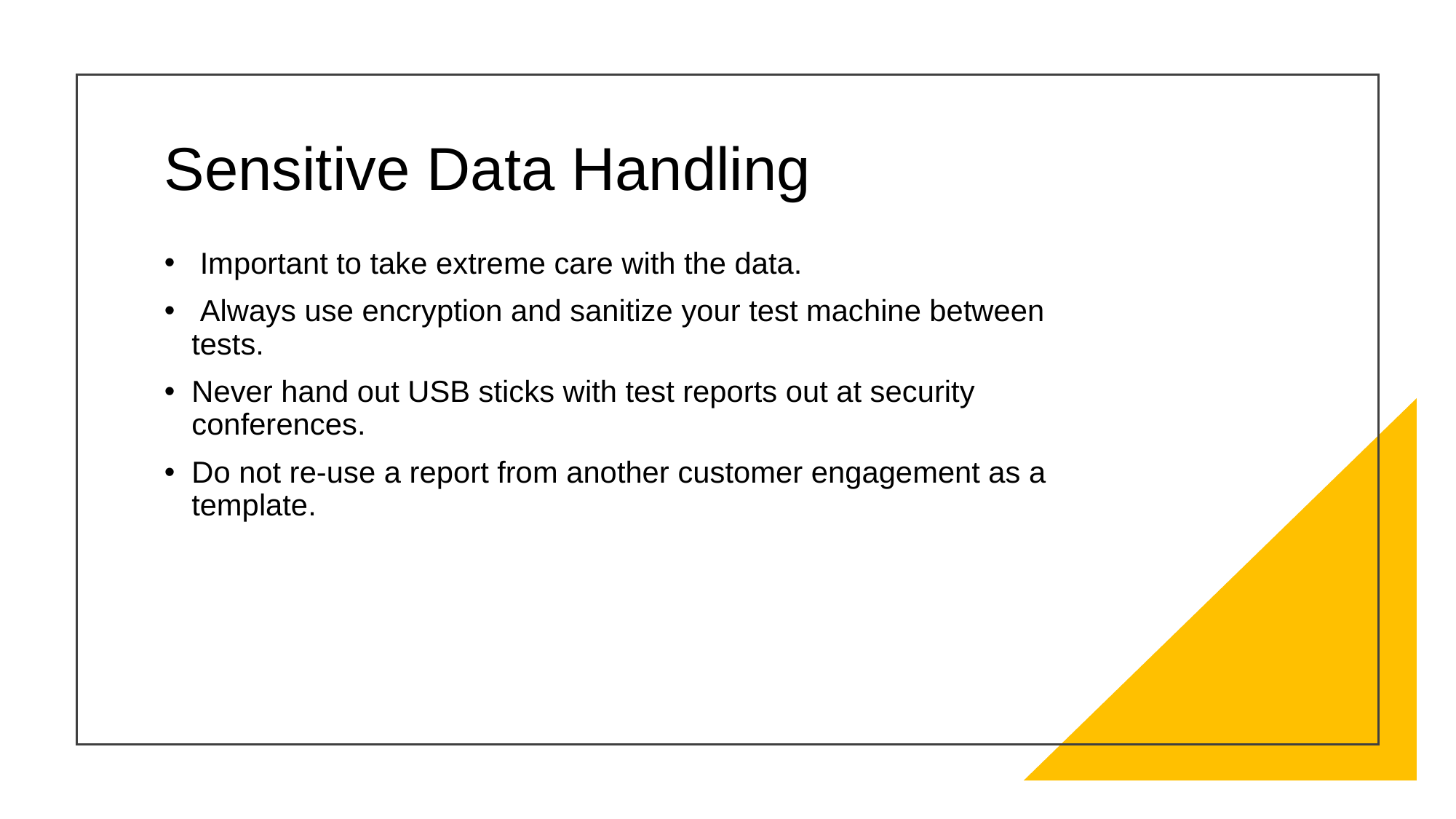

# Sensitive Data Handling
 Important to take extreme care with the data.
 Always use encryption and sanitize your test machine between tests.
Never hand out USB sticks with test reports out at security conferences.
Do not re-use a report from another customer engagement as a template.